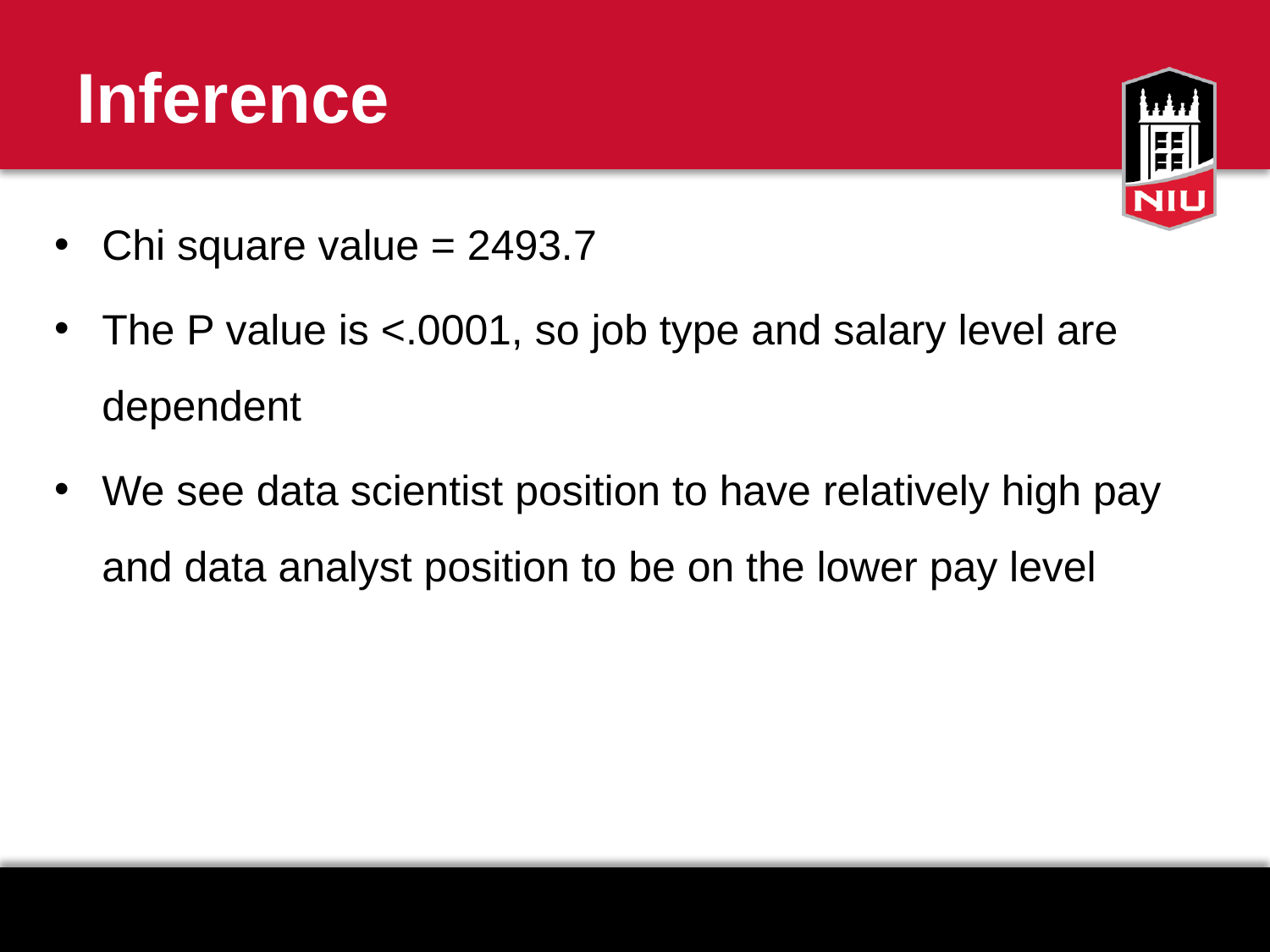

# Inference
Chi square value = 2493.7
The P value is <.0001, so job type and salary level are dependent
We see data scientist position to have relatively high pay and data analyst position to be on the lower pay level